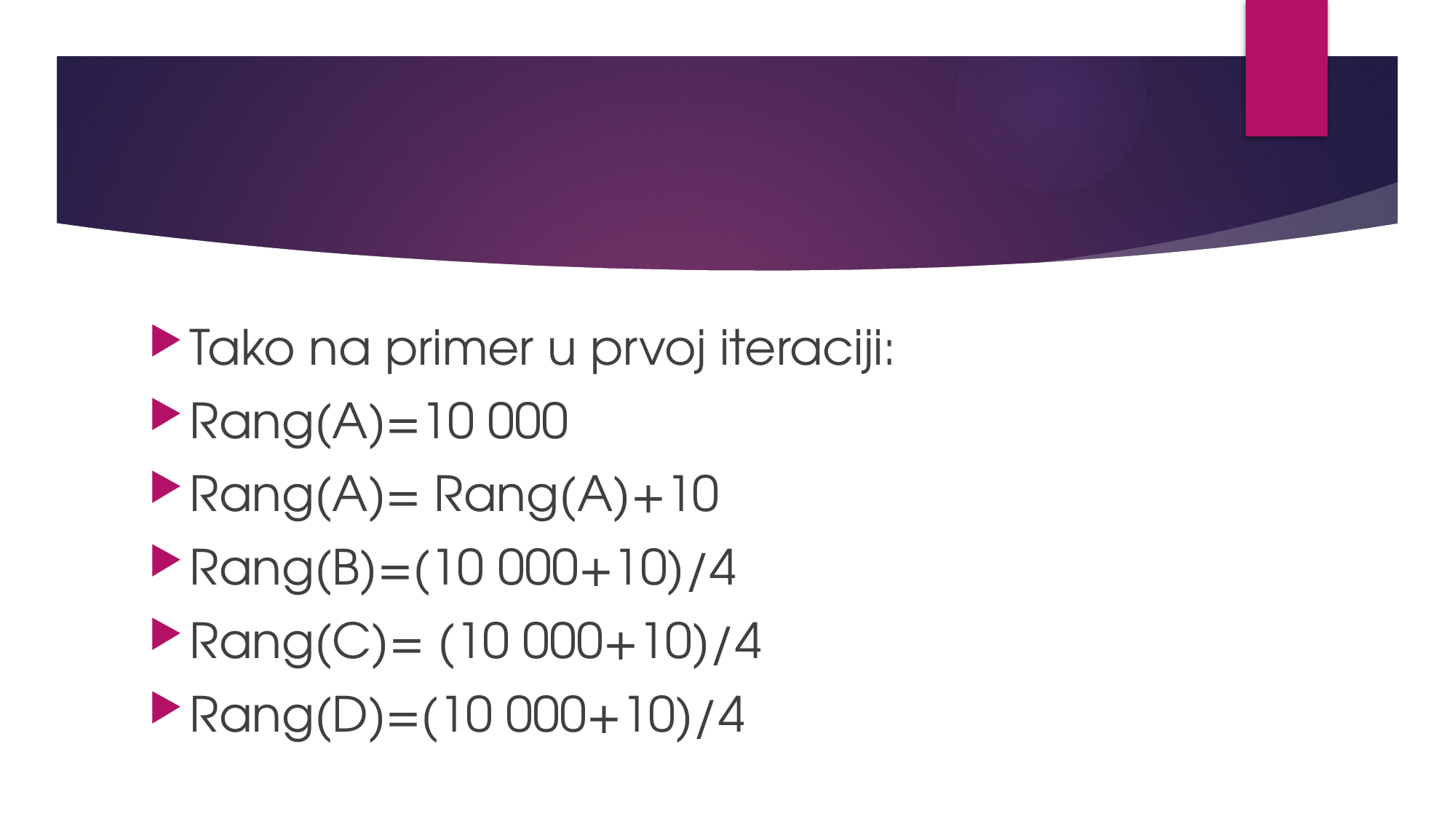

Tako na primer u prvoj iteraciji:
Rang(A)=10 000
Rang(A)= Rang(A)+10
Rang(B)=(10 000+10)/4
Rang(C)= (10 000+10)/4
Rang(D)=(10 000+10)/4